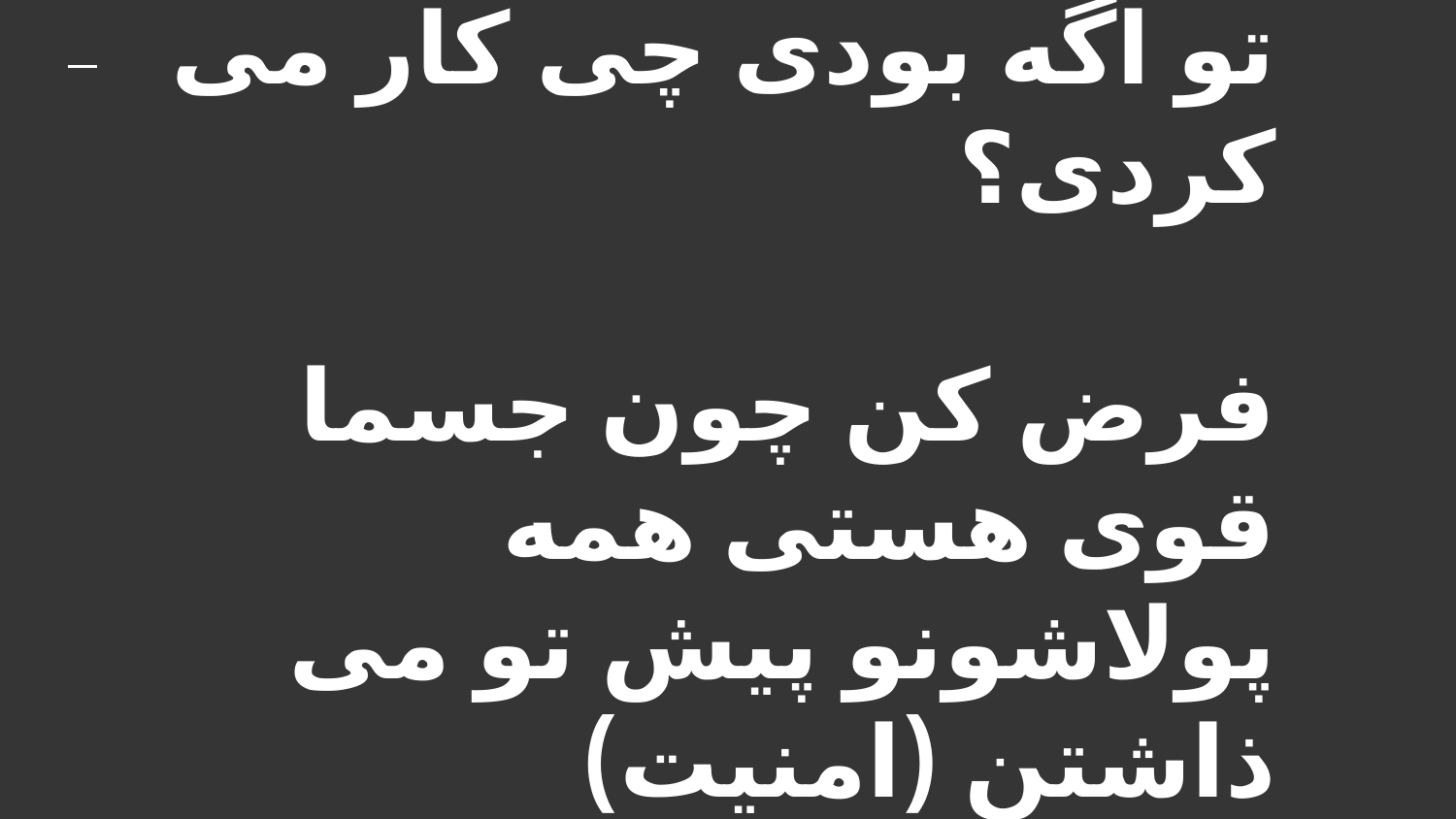

# تو اگه بودی چی کار می کردی؟

فرض کن چون جسما قوی هستی همه پولاشونو پیش تو می ذاشتن (امنیت)